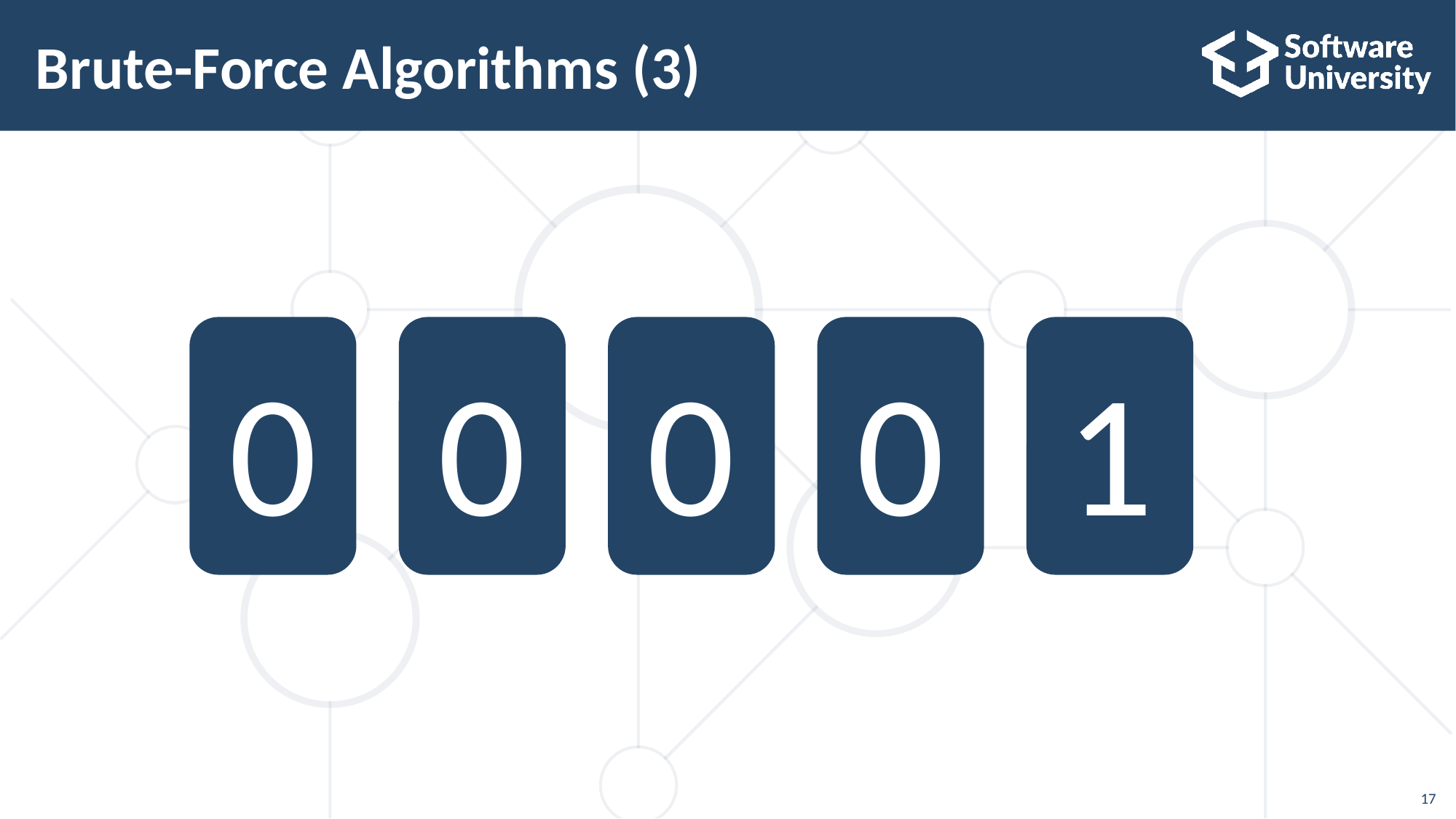

# Brute-Force Algorithms (3)
0
0
0
0
1
17